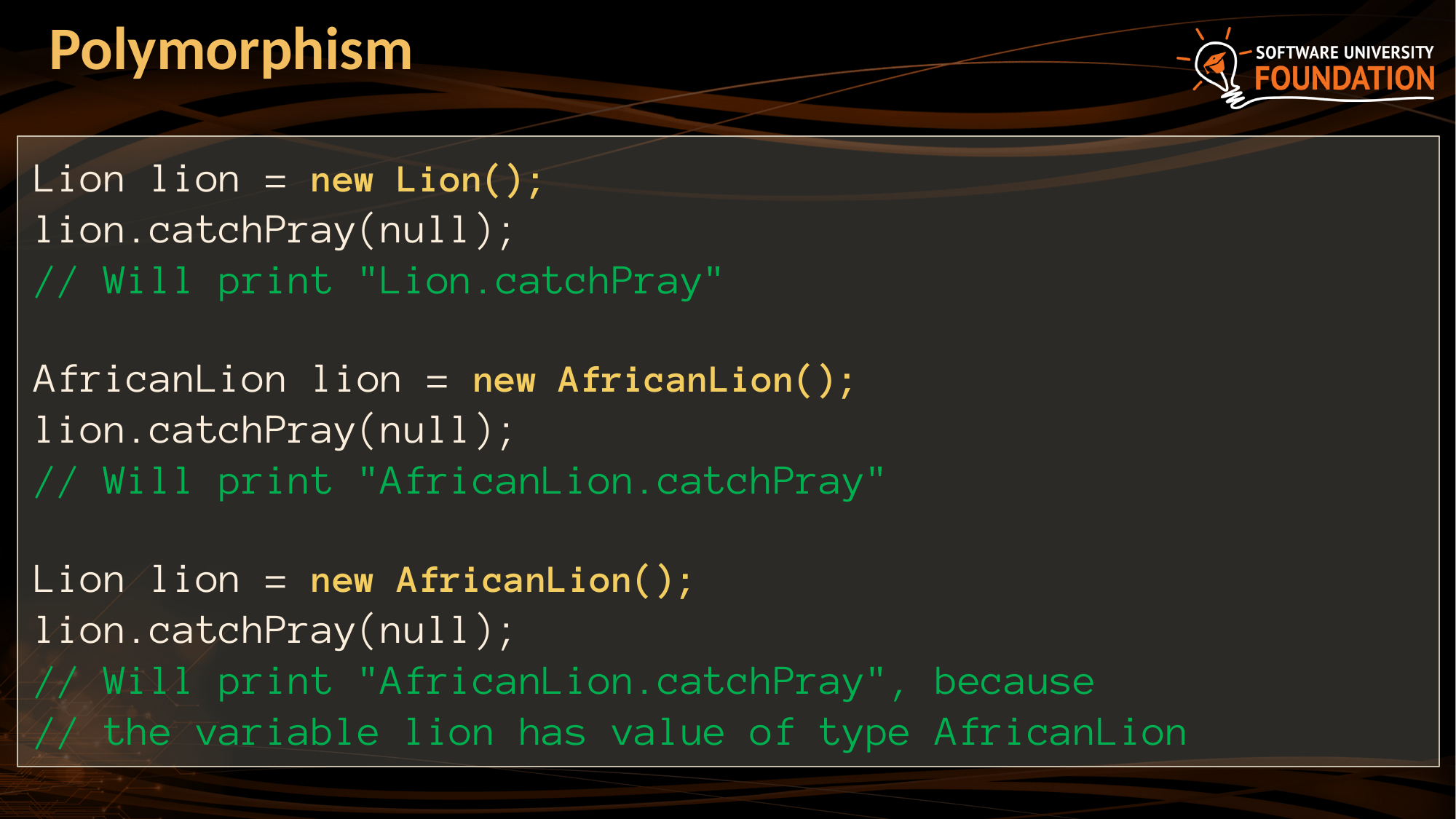

# Polymorphism
Lion lion = new Lion();
lion.catchPray(null);
// Will print "Lion.catchPray"

AfricanLion lion = new AfricanLion();
lion.catchPray(null);
// Will print "AfricanLion.catchPray"

Lion lion = new AfricanLion();
lion.catchPray(null);
// Will print "AfricanLion.catchPray", because
// the variable lion has value of type AfricanLion